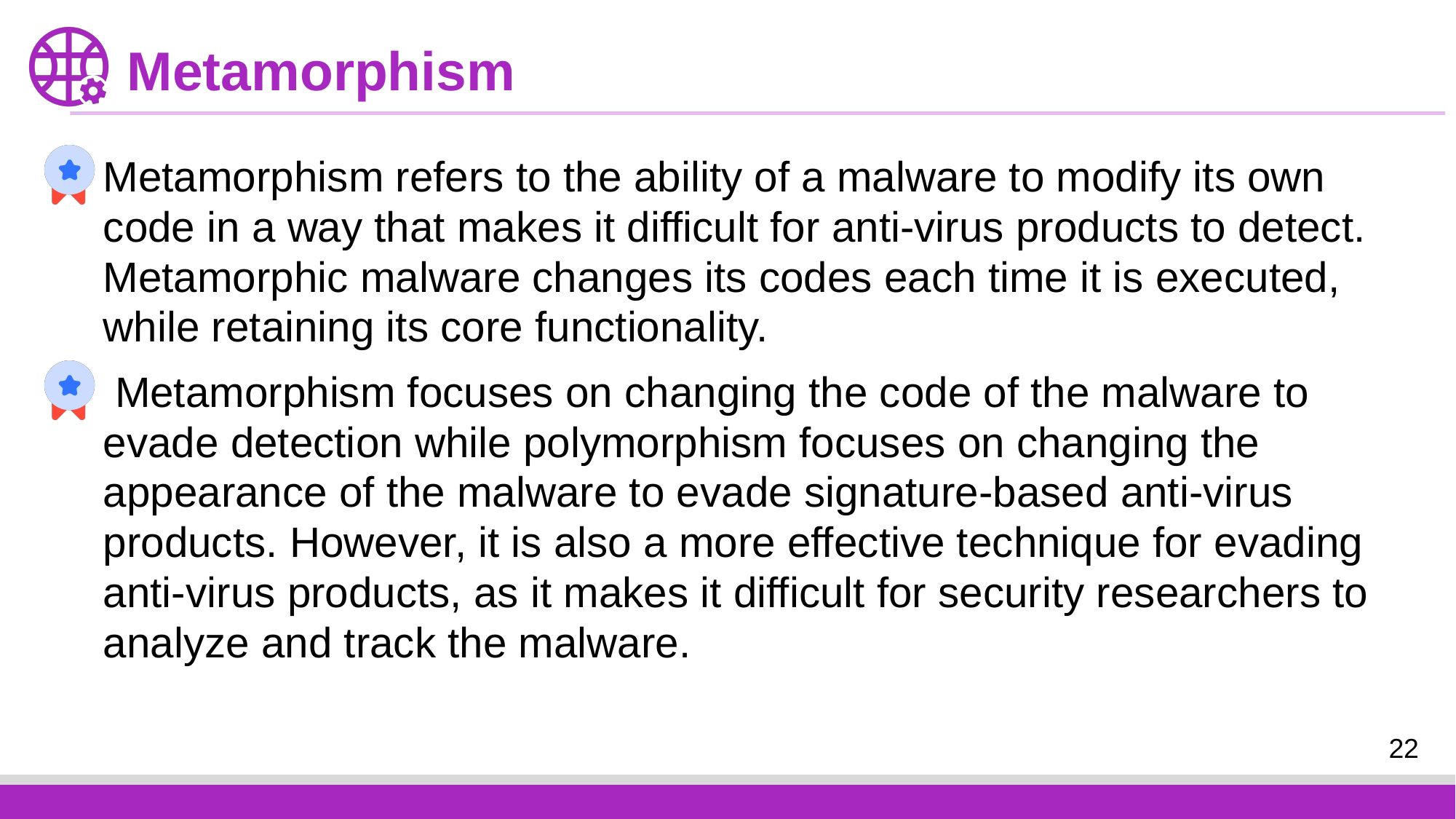

Metamorphism
Metamorphism refers to the ability of a malware to modify its own code in a way that makes it difficult for anti-virus products to detect. Metamorphic malware changes its codes each time it is executed, while retaining its core functionality.
 Metamorphism focuses on changing the code of the malware to evade detection while polymorphism focuses on changing the appearance of the malware to evade signature-based anti-virus products. However, it is also a more effective technique for evading anti-virus products, as it makes it difficult for security researchers to analyze and track the malware.